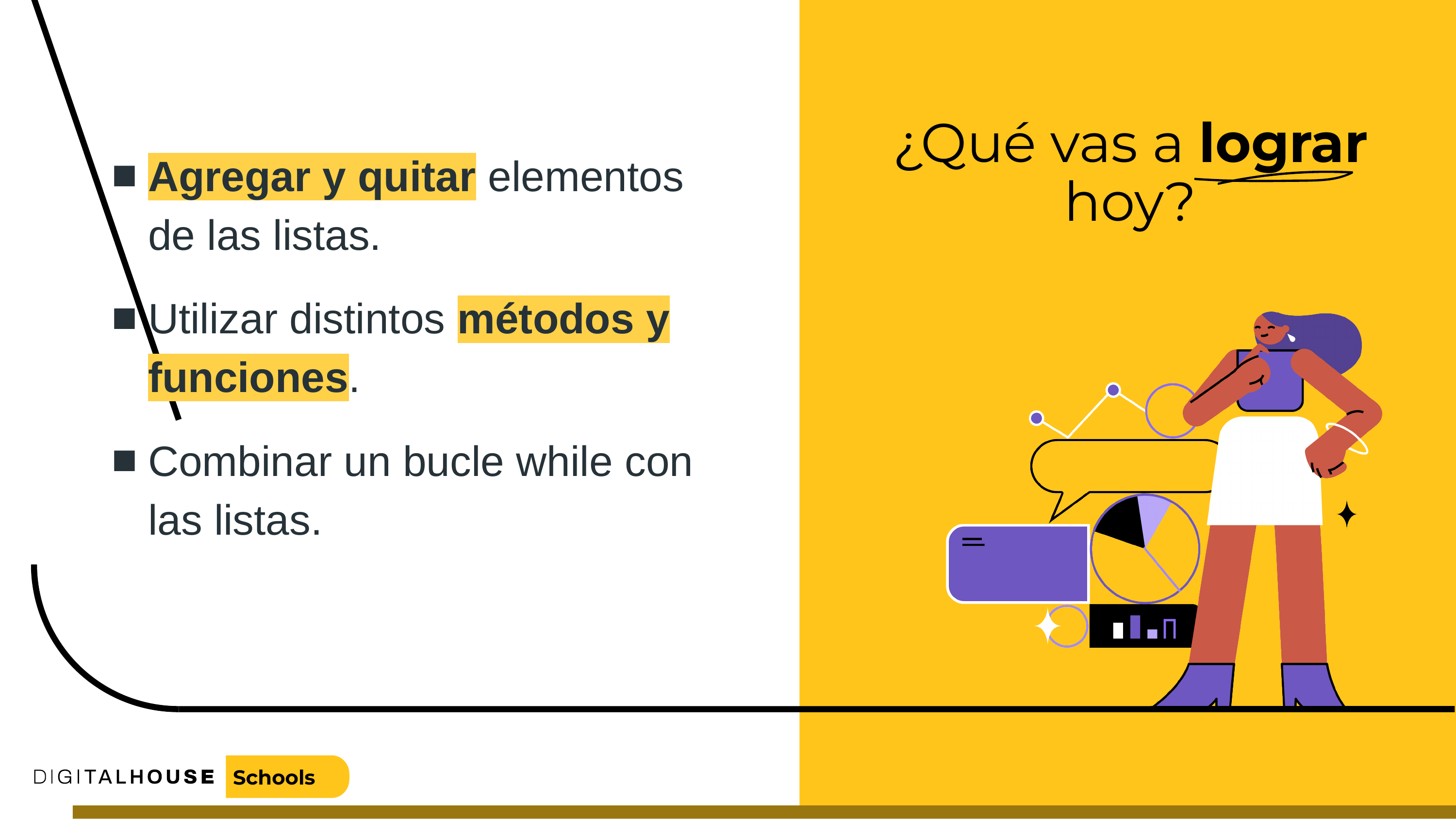

Agregar y quitar elementos de las listas.
Utilizar distintos métodos y funciones.
Combinar un bucle while con las listas.
# ¿Qué vas a lograr hoy?

Schools